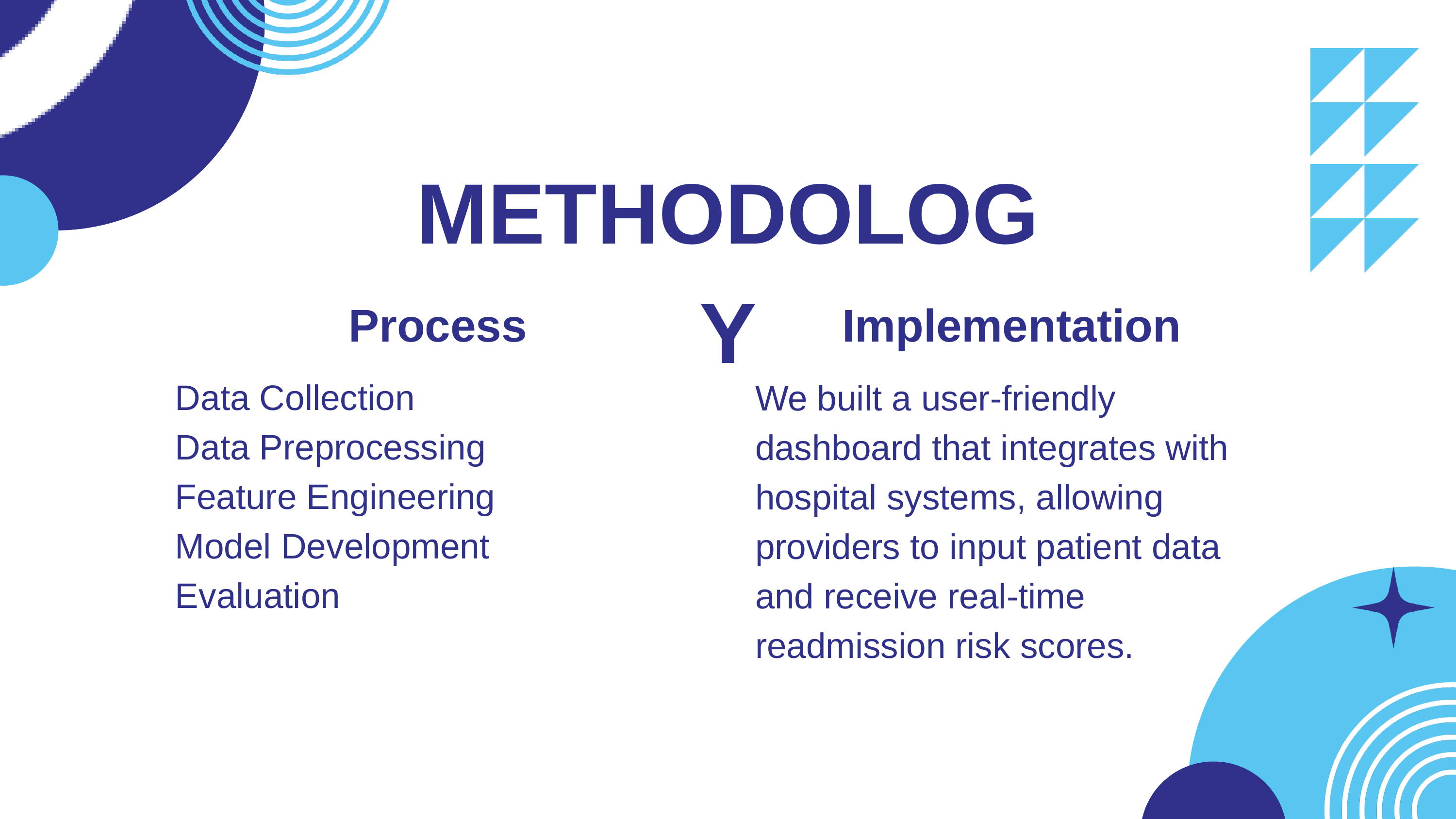

METHODOLOGY

Process
Implementation
Data Collection
Data Preprocessing
Feature Engineering
Model Development
Evaluation
We built a user-friendly dashboard that integrates with hospital systems, allowing providers to input patient data and receive real-time readmission risk scores.